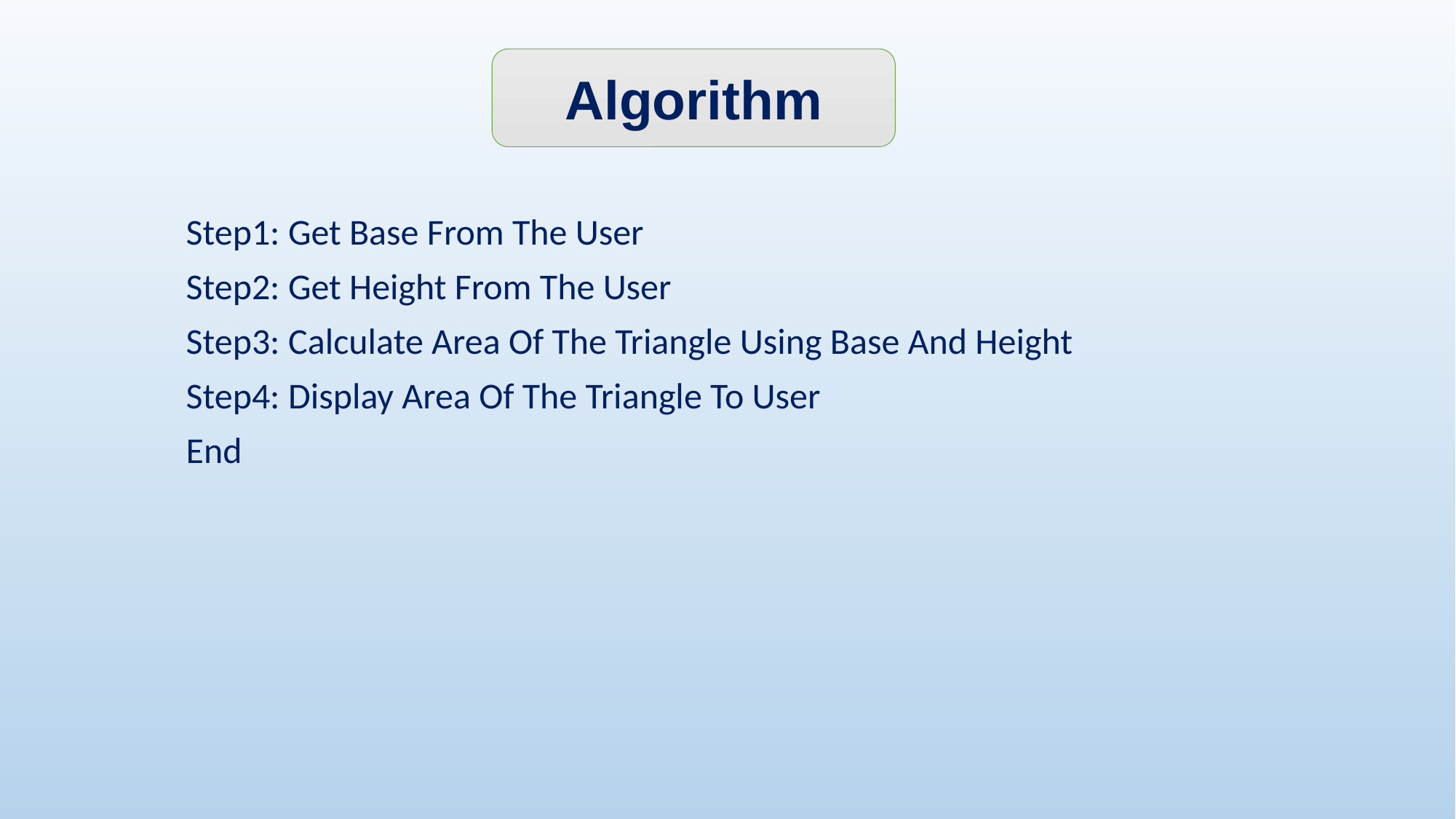

Algorithm
Step1: Get Base From The User
Step2: Get Height From The User
Step3: Calculate Area Of The Triangle Using Base And Height
Step4: Display Area Of The Triangle To User
End